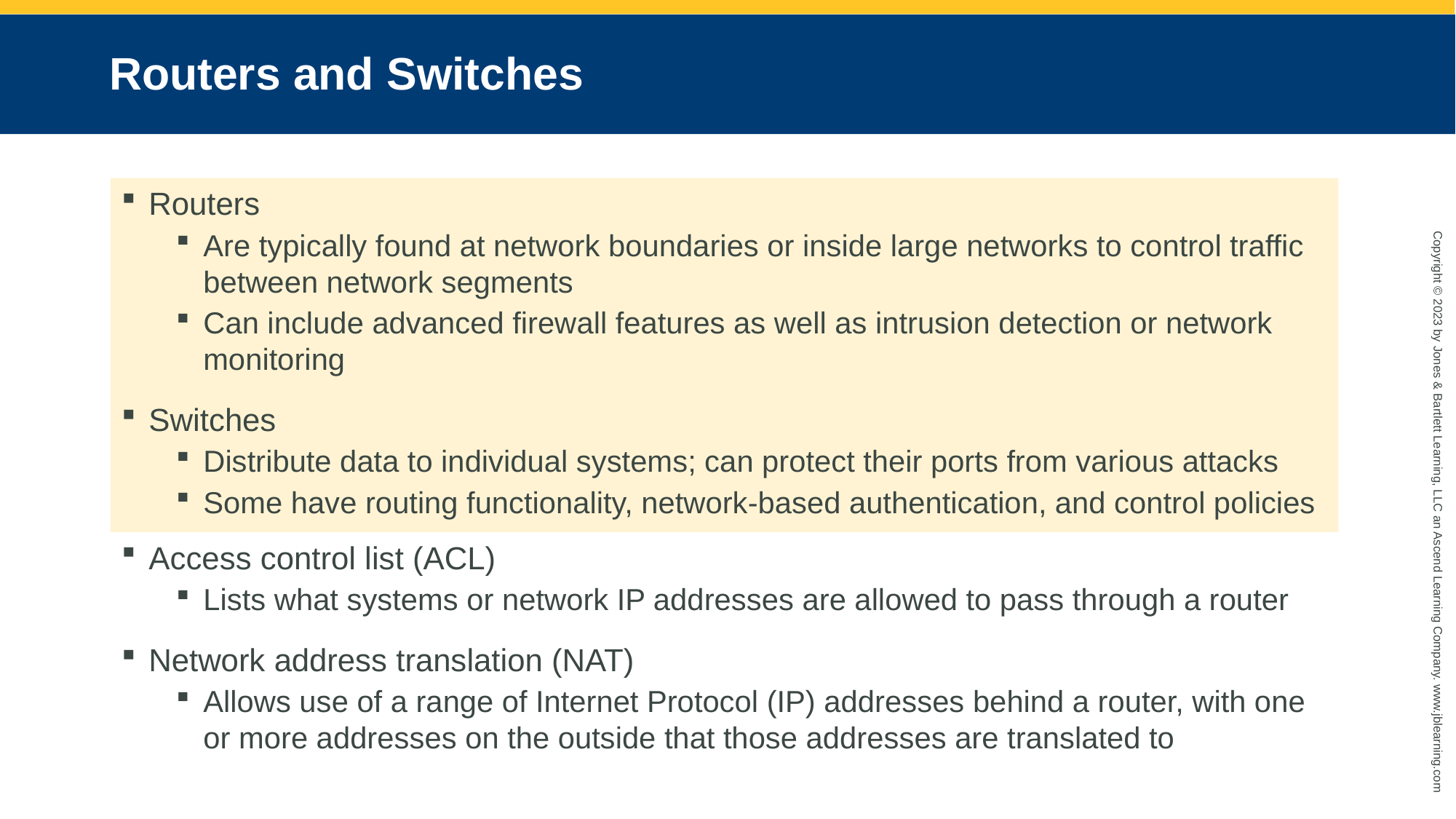

# Routers and Switches
Routers
Are typically found at network boundaries or inside large networks to control traffic between network segments
Can include advanced firewall features as well as intrusion detection or network monitoring
Switches
Distribute data to individual systems; can protect their ports from various attacks
Some have routing functionality, network-based authentication, and control policies

Access control list (ACL)
Lists what systems or network IP addresses are allowed to pass through a router
Network address translation (NAT)
Allows use of a range of Internet Protocol (IP) addresses behind a router, with one or more addresses on the outside that those addresses are translated to